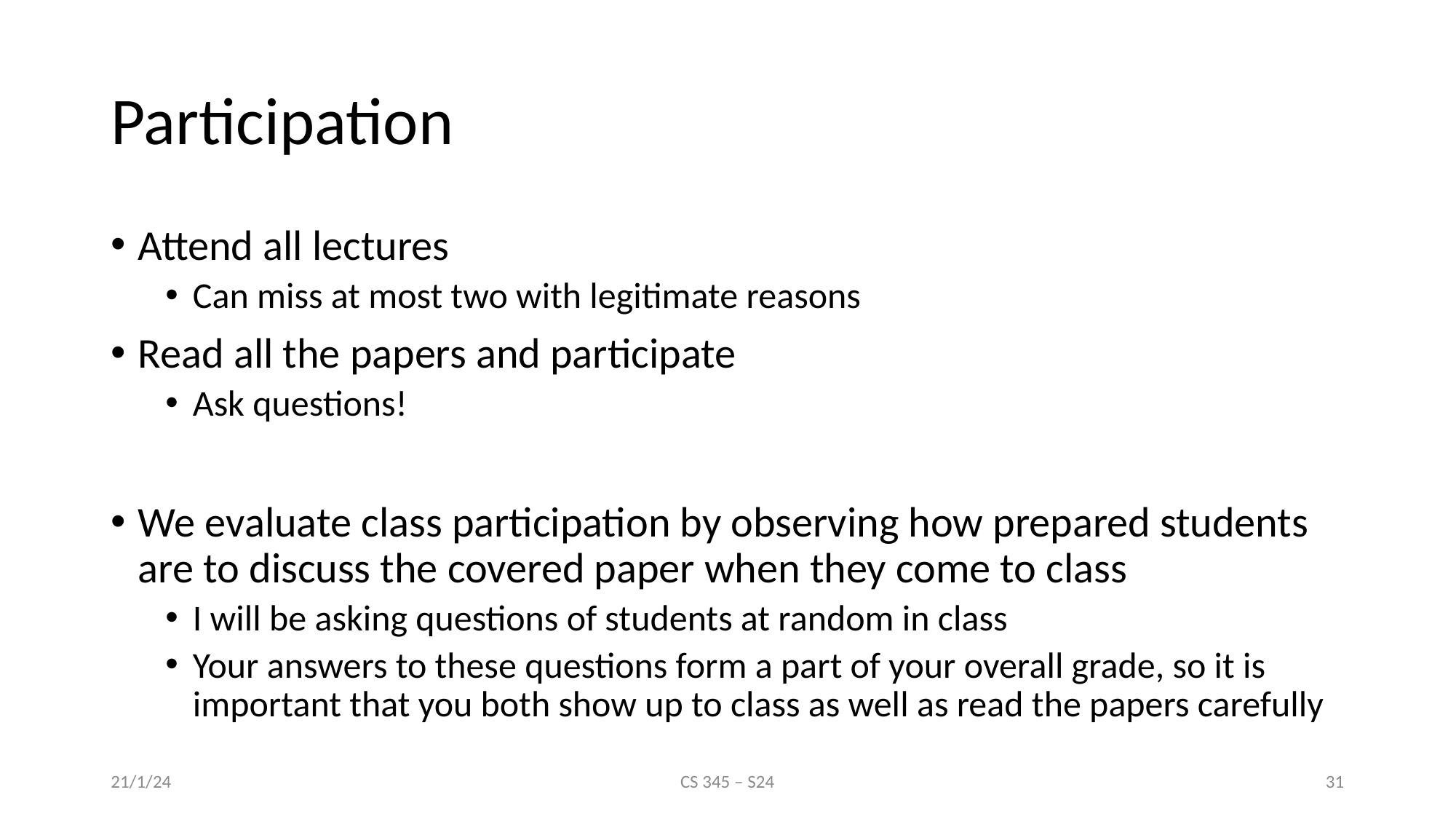

# Participation
Attend all lectures
Can miss at most two with legitimate reasons
Read all the papers and participate
Ask questions!

We evaluate class participation by observing how prepared students are to discuss the covered paper when they come to class
I will be asking questions of students at random in class
Your answers to these questions form a part of your overall grade, so it is important that you both show up to class as well as read the papers carefully
21/1/24
CS 345 – S24
31